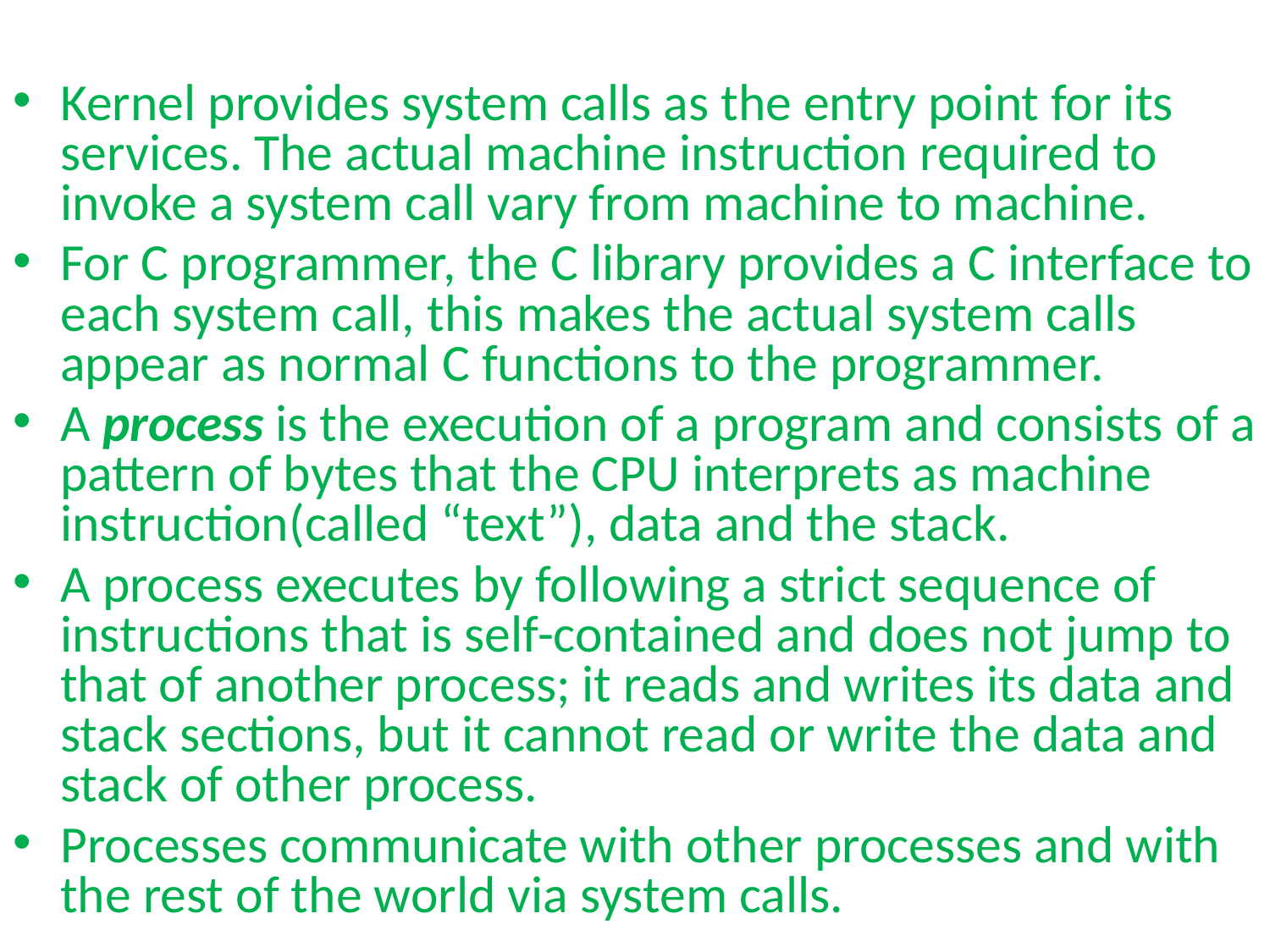

#
Kernel provides system calls as the entry point for its services. The actual machine instruction required to invoke a system call vary from machine to machine.
For C programmer, the C library provides a C interface to each system call, this makes the actual system calls appear as normal C functions to the programmer.
A process is the execution of a program and consists of a pattern of bytes that the CPU interprets as machine instruction(called “text”), data and the stack.
A process executes by following a strict sequence of instructions that is self-contained and does not jump to that of another process; it reads and writes its data and stack sections, but it cannot read or write the data and stack of other process.
Processes communicate with other processes and with the rest of the world via system calls.